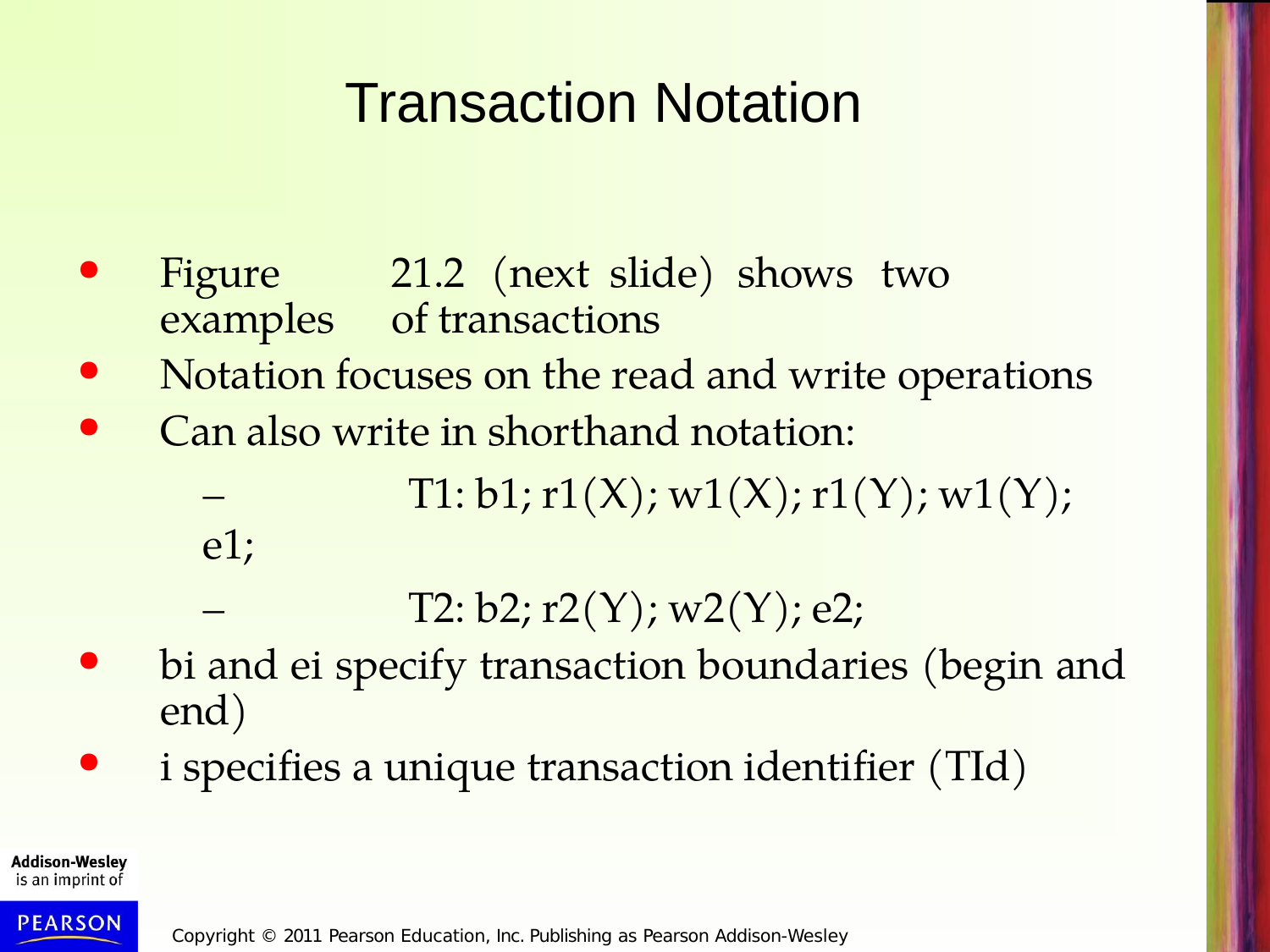

# Transaction Notation
Figure	21.2	(next	slide)	shows	two	examples	of transactions
Notation focuses on the read and write operations
Can also write in shorthand notation:
–	T1: b1; r1(X); w1(X); r1(Y); w1(Y); e1;
–	T2: b2; r2(Y); w2(Y); e2;
bi and ei specify transaction boundaries (begin and end)
i specifies a unique transaction identifier (TId)
Copyright © 2011 Pearson Education, Inc. Publishing as Pearson Addison-Wesley